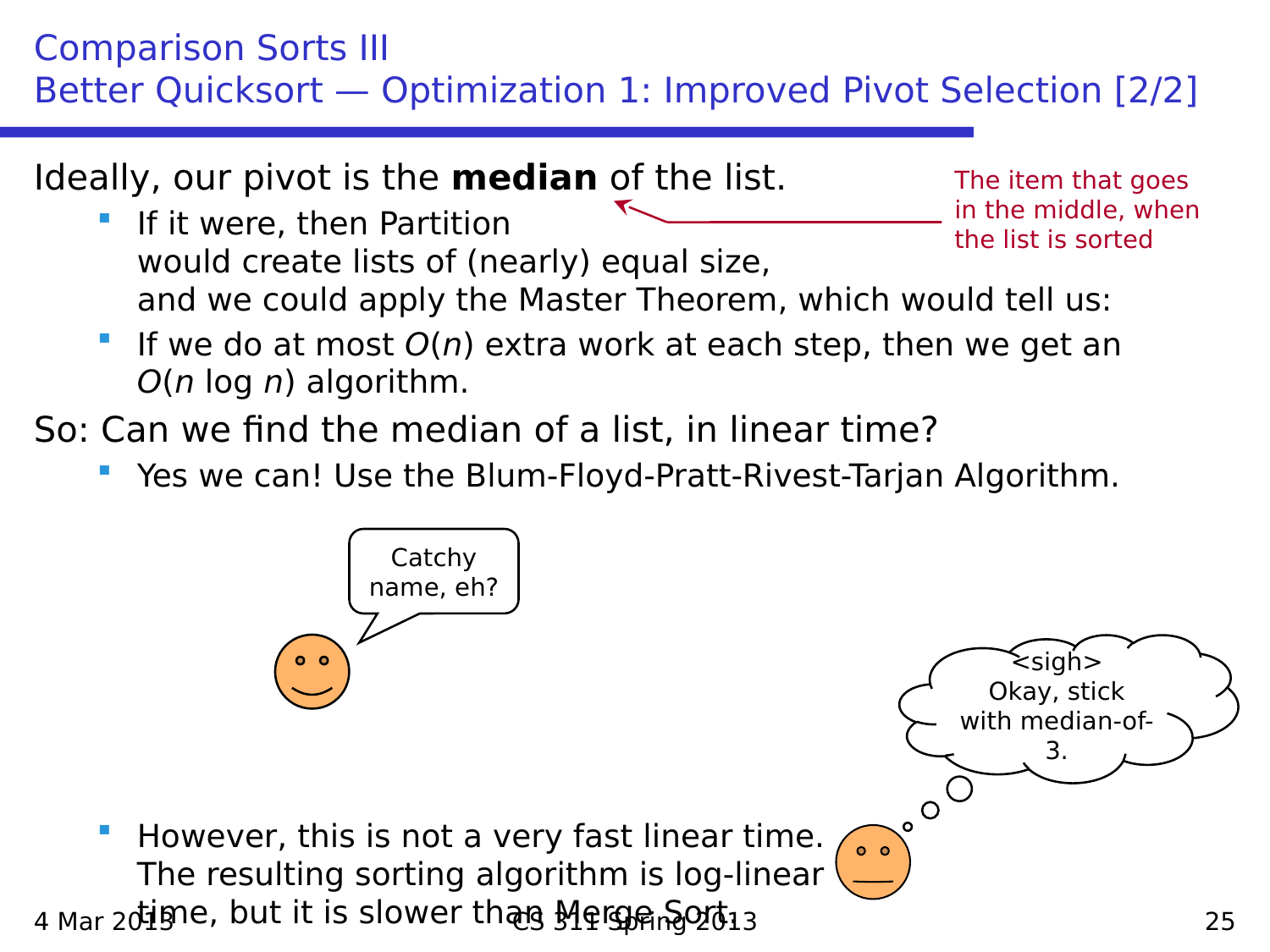

# Comparison Sorts III Better Quicksort — Optimization 1: Improved Pivot Selection [2/2]
Ideally, our pivot is the median of the list.
If it were, then Partition
would create lists of (nearly) equal size,
and we could apply the Master Theorem, which would tell us:
If we do at most O(n) extra work at each step, then we get an
O(n log n) algorithm.
So: Can we find the median of a list, in linear time?
Yes we can! Use the Blum-Floyd-Pratt-Rivest-Tarjan Algorithm.

However, this is not a very fast linear time.
The resulting sorting algorithm is log-linear
time, but it is slower than Merge Sort.
The item that goes in the middle, when the list is sorted

Catchy name, eh?

<sigh>
Okay, stick with median-of-3.

4 Mar 2013
CS 311 Spring 2013
25